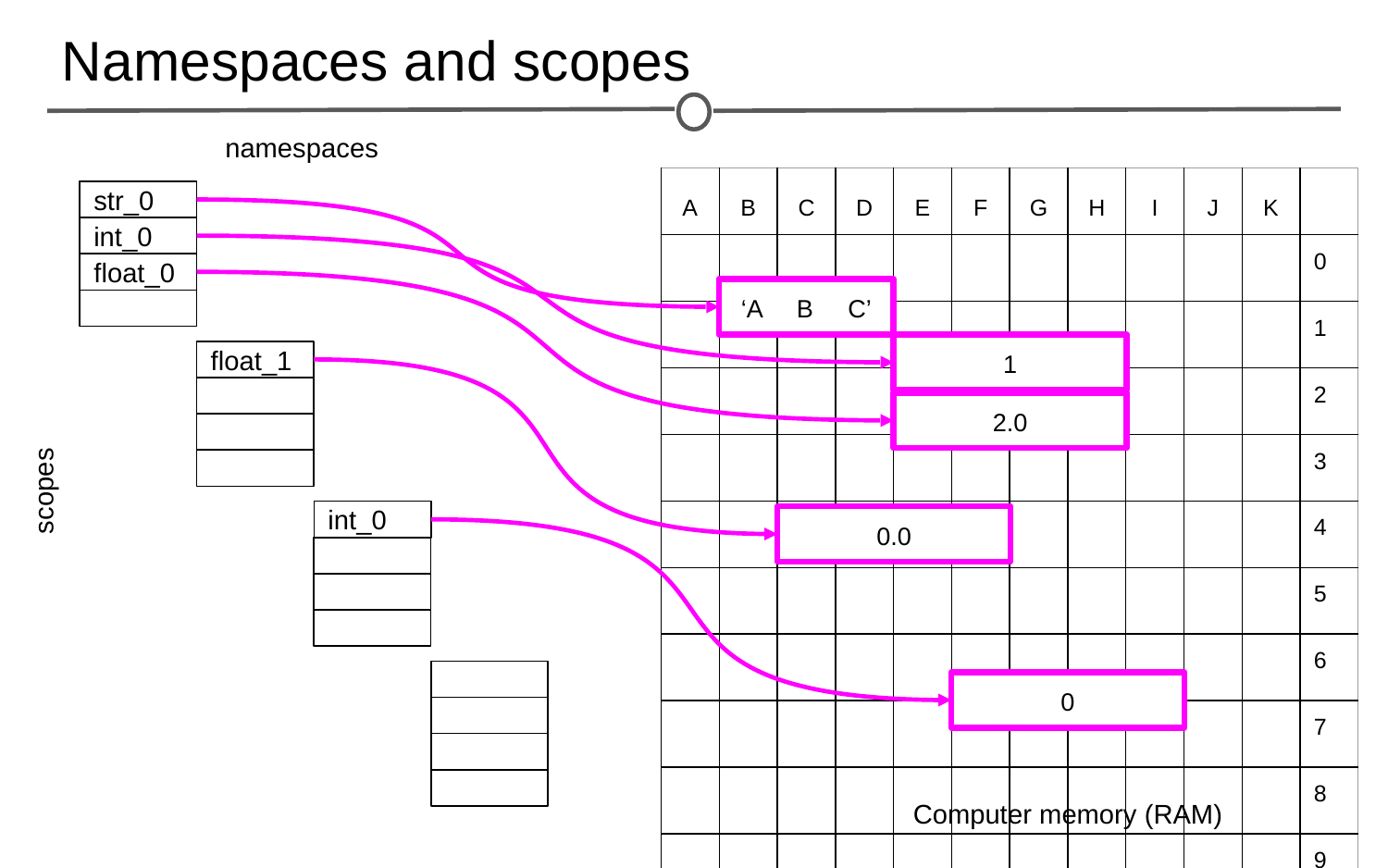

# Namespaces and scopes
namespaces
| A | B | C | D | E | F | G | H | I | J | K |  |
| --- | --- | --- | --- | --- | --- | --- | --- | --- | --- | --- | --- |
|  |  |  |  |  |  |  |  |  |  |  | 0 |
|  |  |  |  |  |  |  |  |  |  |  | 1 |
|  |  |  |  |  |  |  |  |  |  |  | 2 |
|  |  |  |  |  |  |  |  |  |  |  | 3 |
|  |  |  |  |  |  |  |  |  |  |  | 4 |
|  |  |  |  |  |  |  |  |  |  |  | 5 |
|  |  |  |  |  |  |  |  |  |  |  | 6 |
|  |  |  |  |  |  |  |  |  |  |  | 7 |
|  |  |  |  |  |  |  |  |  |  |  | 8 |
|  |  |  |  |  |  |  |  |  |  |  | 9 |
str_0
int_0
float_0
‘A     B     C’

1
float_1

2.0

scopes
int_0
0.0

0

Computer memory (RAM)